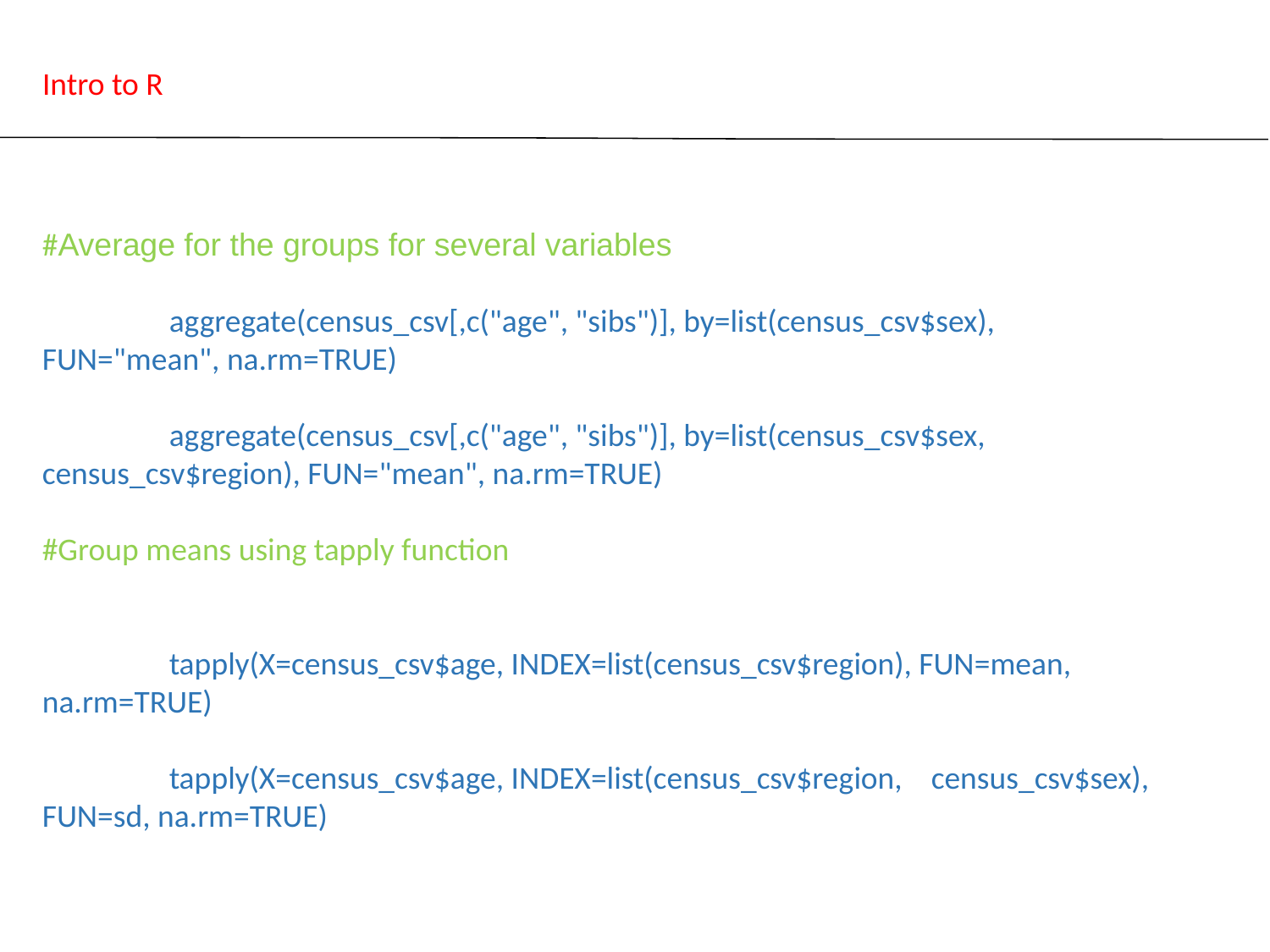

# Intro to R

#Average for the groups for several variables

	aggregate(census_csv[,c("age", "sibs")], by=list(census_csv$sex), 	FUN="mean", na.rm=TRUE)

	aggregate(census_csv[,c("age", "sibs")], by=list(census_csv$sex, 	census_csv$region), FUN="mean", na.rm=TRUE)

#Group means using tapply function

	tapply(X=census_csv$age, INDEX=list(census_csv$region), FUN=mean, 	na.rm=TRUE)

	tapply(X=census_csv$age, INDEX=list(census_csv$region, 	census_csv$sex), FUN=sd, na.rm=TRUE)